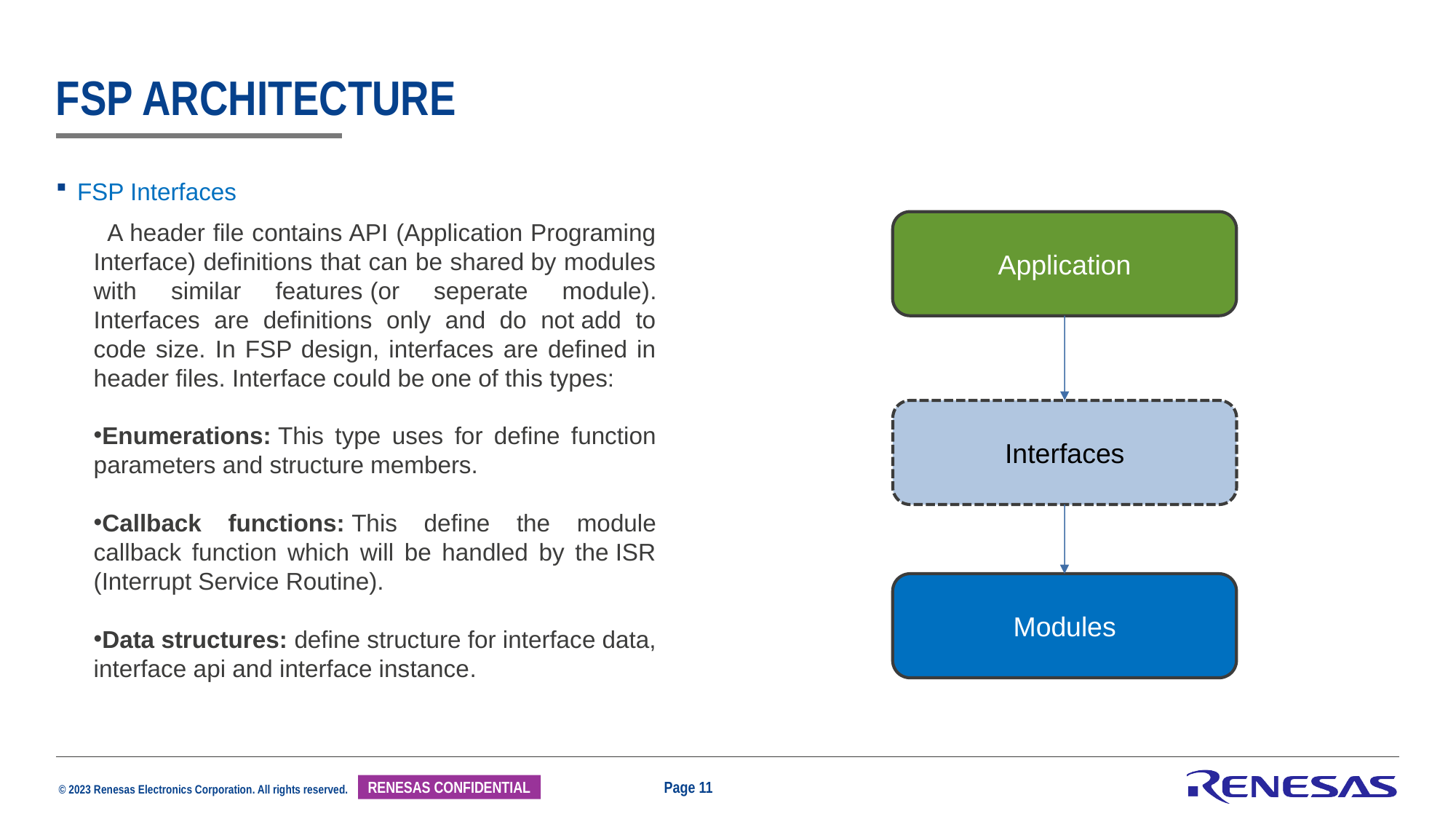

# FSP Architecture
FSP Interfaces
Application
  A header file contains API (Application Programing Interface) definitions that can be shared by modules with similar features (or seperate module). Interfaces are definitions only and do not add to code size. In FSP design, interfaces are defined in header files. Interface could be one of this types:​

Enumerations: This type uses for define function parameters and structure members.​

Callback functions: This define the module callback function which will be handled by the ISR (Interrupt Service Routine).​

Data structures: define structure for interface data, interface api and interface instance.
Interfaces
Modules